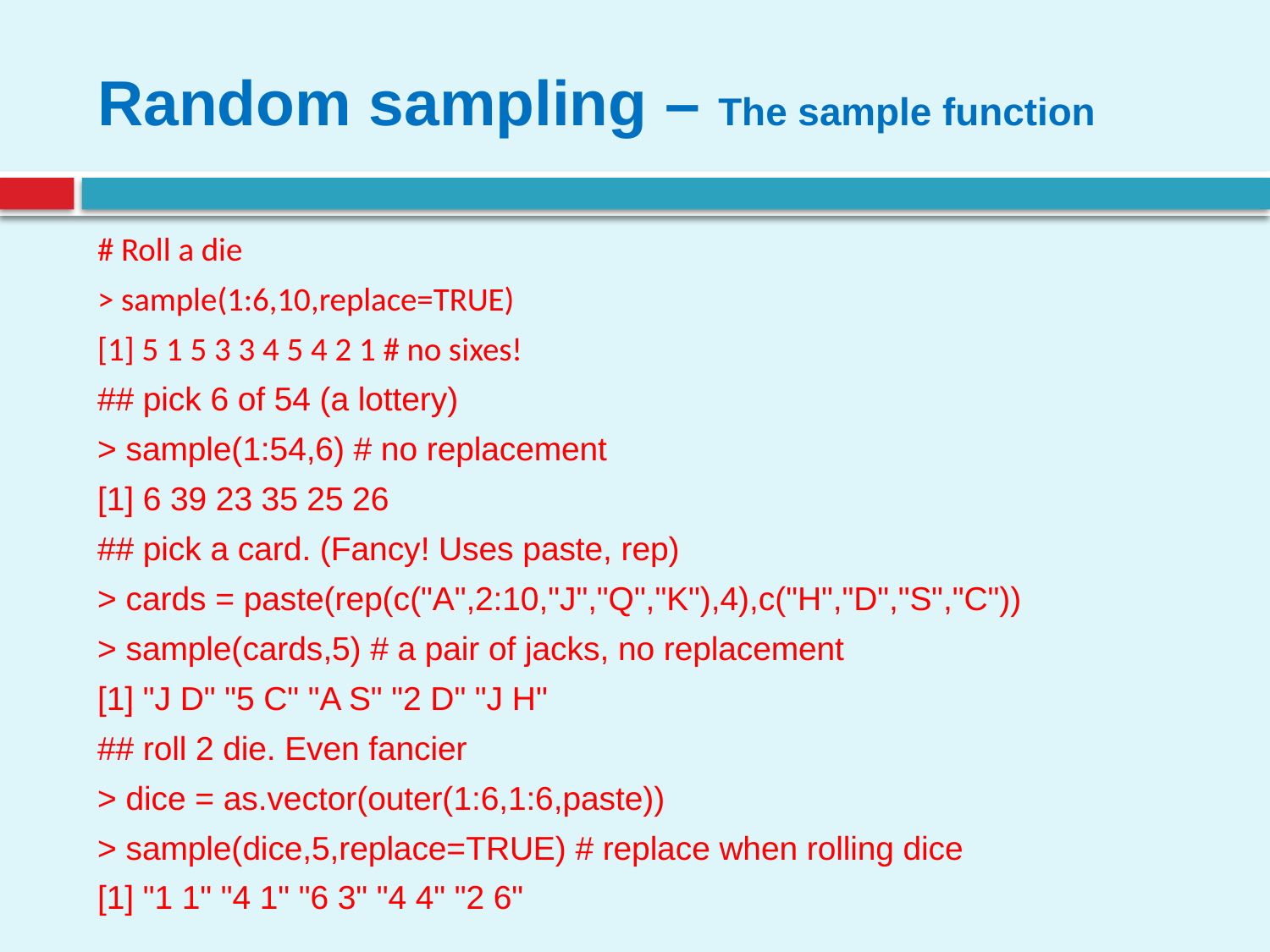

# Random sampling – The sample function
# Roll a die
> sample(1:6,10,replace=TRUE)
[1] 5 1 5 3 3 4 5 4 2 1 # no sixes!
## pick 6 of 54 (a lottery)
> sample(1:54,6) # no replacement
[1] 6 39 23 35 25 26
## pick a card. (Fancy! Uses paste, rep)
> cards = paste(rep(c("A",2:10,"J","Q","K"),4),c("H","D","S","C"))
> sample(cards,5) # a pair of jacks, no replacement
[1] "J D" "5 C" "A S" "2 D" "J H"
## roll 2 die. Even fancier
> dice = as.vector(outer(1:6,1:6,paste))
> sample(dice,5,replace=TRUE) # replace when rolling dice
[1] "1 1" "4 1" "6 3" "4 4" "2 6"